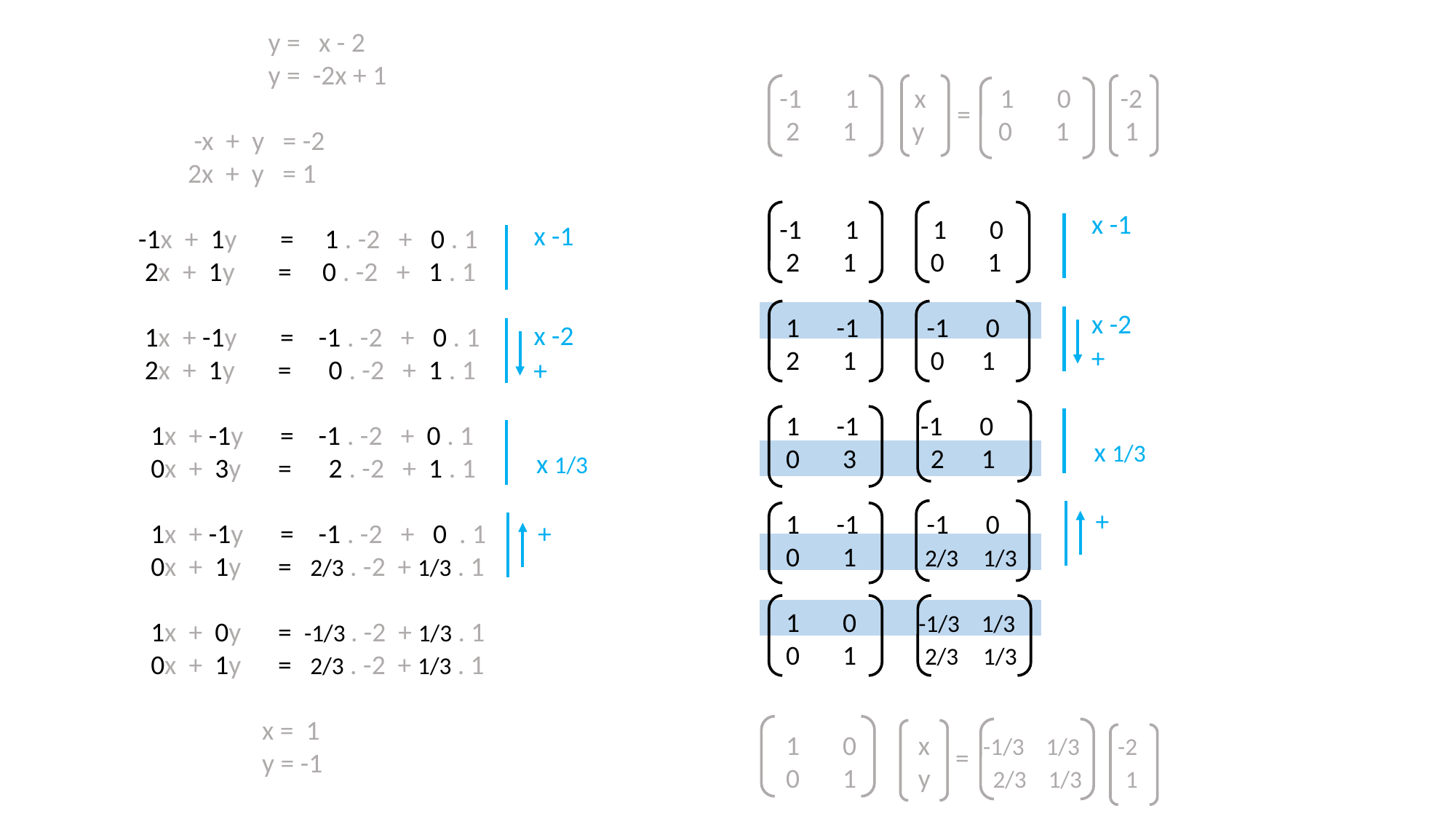

y =   x - 2
                      y =  -2x + 1

          -x  +  y   = -2
         2x  +  y   = 1

 -1x  +  1y       =     1 . -2   +   0 . 1
  2x  +  1y       =     0 . -2   +   1 . 1

  1x  + -1y       =    -1 . -2   +   0 . 1
  2x  +  1y       =      0 . -2   +  1 . 1

   1x  + -1y      =    -1 . -2   +  0 . 1
   0x  +  3y      =      2 . -2   +  1 . 1

   1x  + -1y      =    -1 . -2   +   0  . 1
   0x  +  1y      =   2/3 . -2  + 1/3 . 1

   1x  +  0y      =  -1/3 . -2  + 1/3 . 1
   0x  +  1y      =   2/3 . -2  + 1/3 . 1

                     x =  1
                     y = -1
-1       1         x            1       0        -2
 2       1         y            0       1         1

-1       1            1       0
 2       1            0       1

 1      -1           -1      0
 2       1            0      1

 1      -1          -1      0
 0       3            2      1

 1      -1           -1      0
 0       1           2/3    1/3

 1       0          -1/3    1/3
 0       1           2/3    1/3

 1       0          x         -1/3    1/3       -2
 0       1          y          2/3    1/3        1

=
x -1

x -1

x -2

x -2
+
+

x 1/3
x 1/3

+

+

=